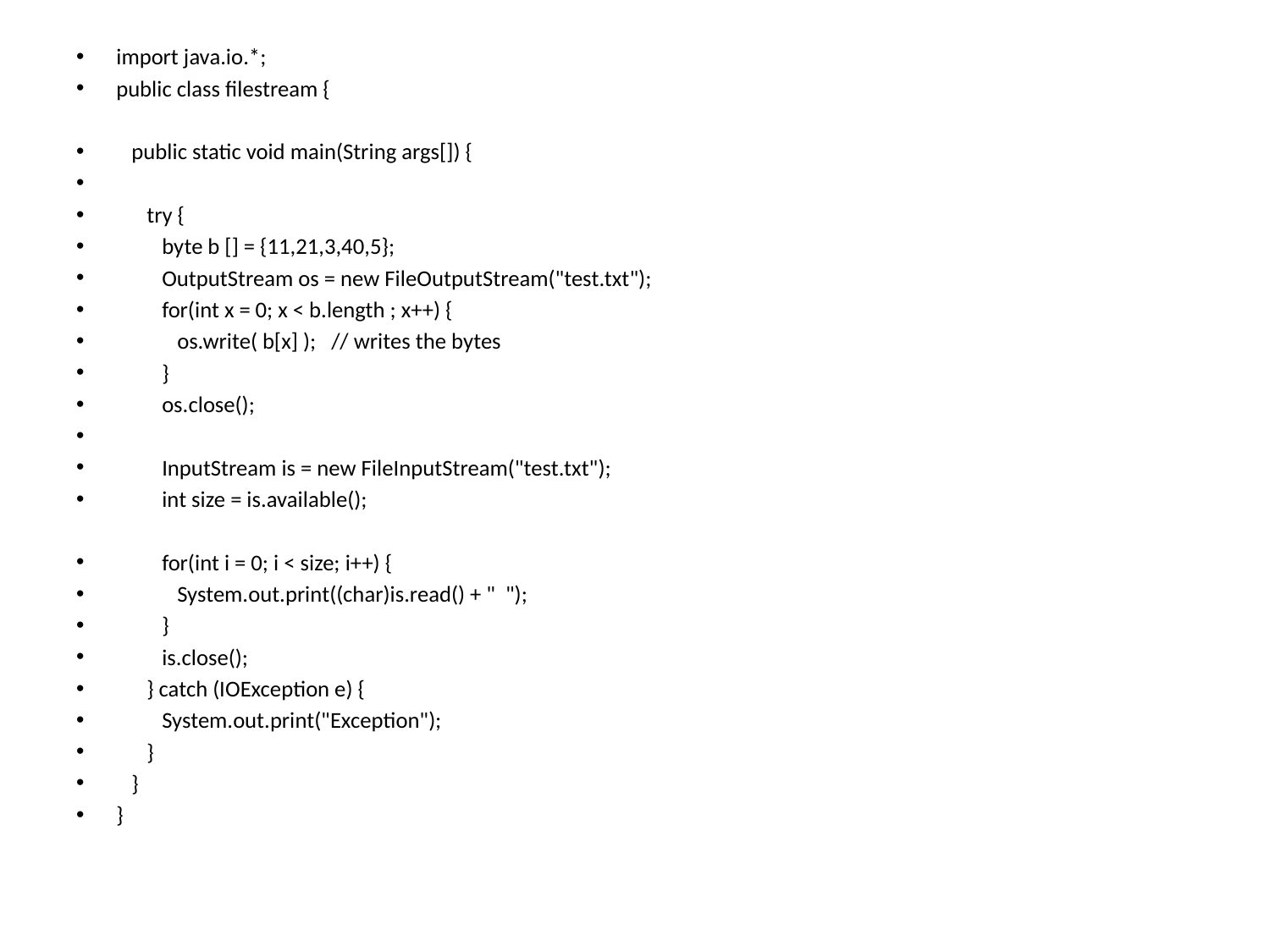

import java.io.*;
public class filestream {

   public static void main(String args[]) {

      try {
         byte b [] = {11,21,3,40,5};
         OutputStream os = new FileOutputStream("test.txt");
         for(int x = 0; x < b.length ; x++) {
            os.write( b[x] );   // writes the bytes
         }
         os.close();

         InputStream is = new FileInputStream("test.txt");
         int size = is.available();

         for(int i = 0; i < size; i++) {
            System.out.print((char)is.read() + "  ");
         }
         is.close();
      } catch (IOException e) {
         System.out.print("Exception");
      }
   }
}
#